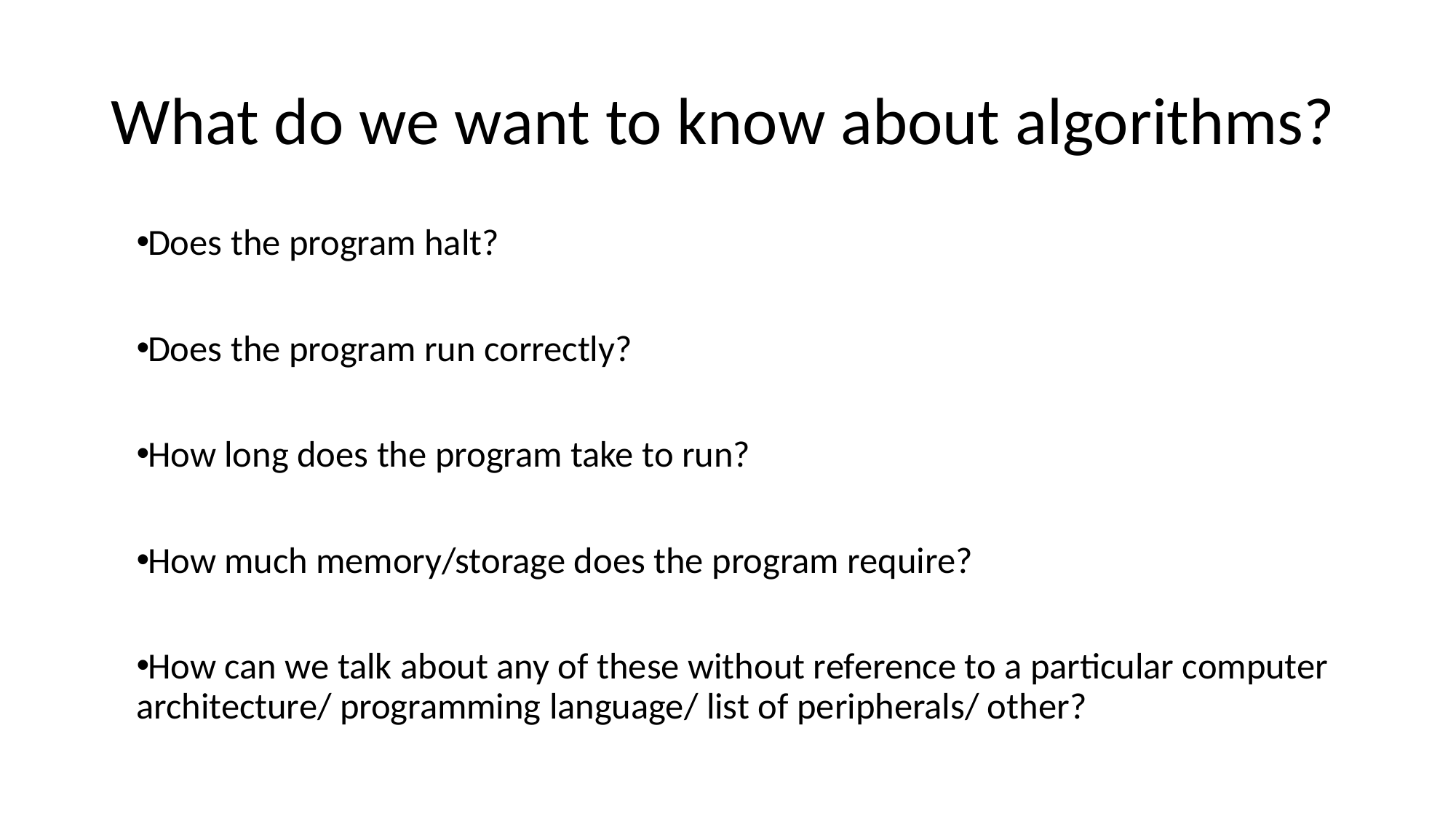

# What do we want to know about algorithms?
Does the program halt?

Does the program run correctly?

How long does the program take to run?

How much memory/storage does the program require?

How can we talk about any of these without reference to a particular computer architecture/ programming language/ list of peripherals/ other?